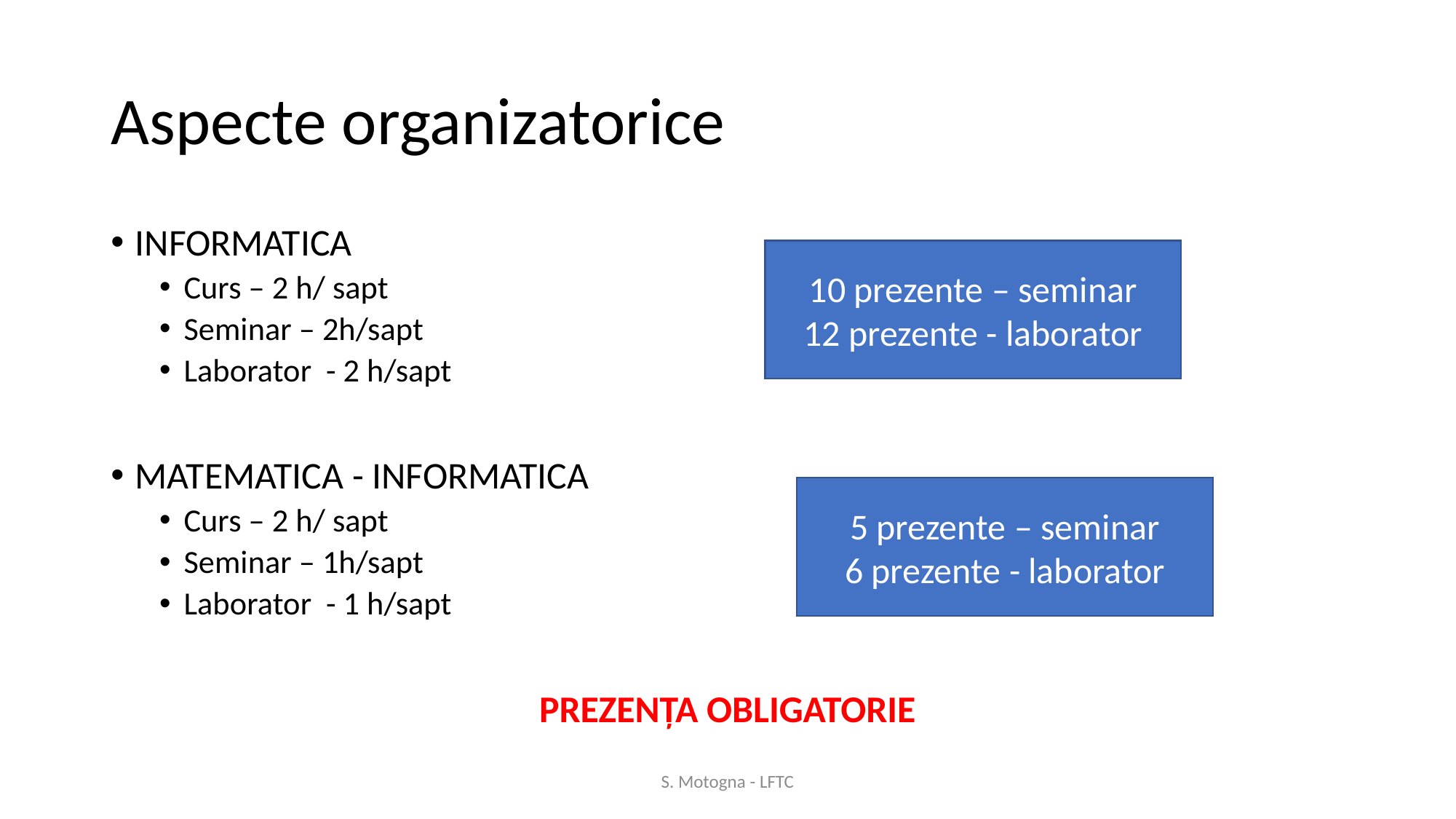

# Aspecte organizatorice
INFORMATICA
Curs – 2 h/ sapt
Seminar – 2h/sapt
Laborator  - 2 h/sapt

MATEMATICA - INFORMATICA
Curs – 2 h/ sapt
Seminar – 1h/sapt
Laborator  - 1 h/sapt

PREZENȚA OBLIGATORIE
10 prezente – seminar
12 prezente - laborator
5 prezente – seminar
6 prezente - laborator
S. Motogna - LFTC